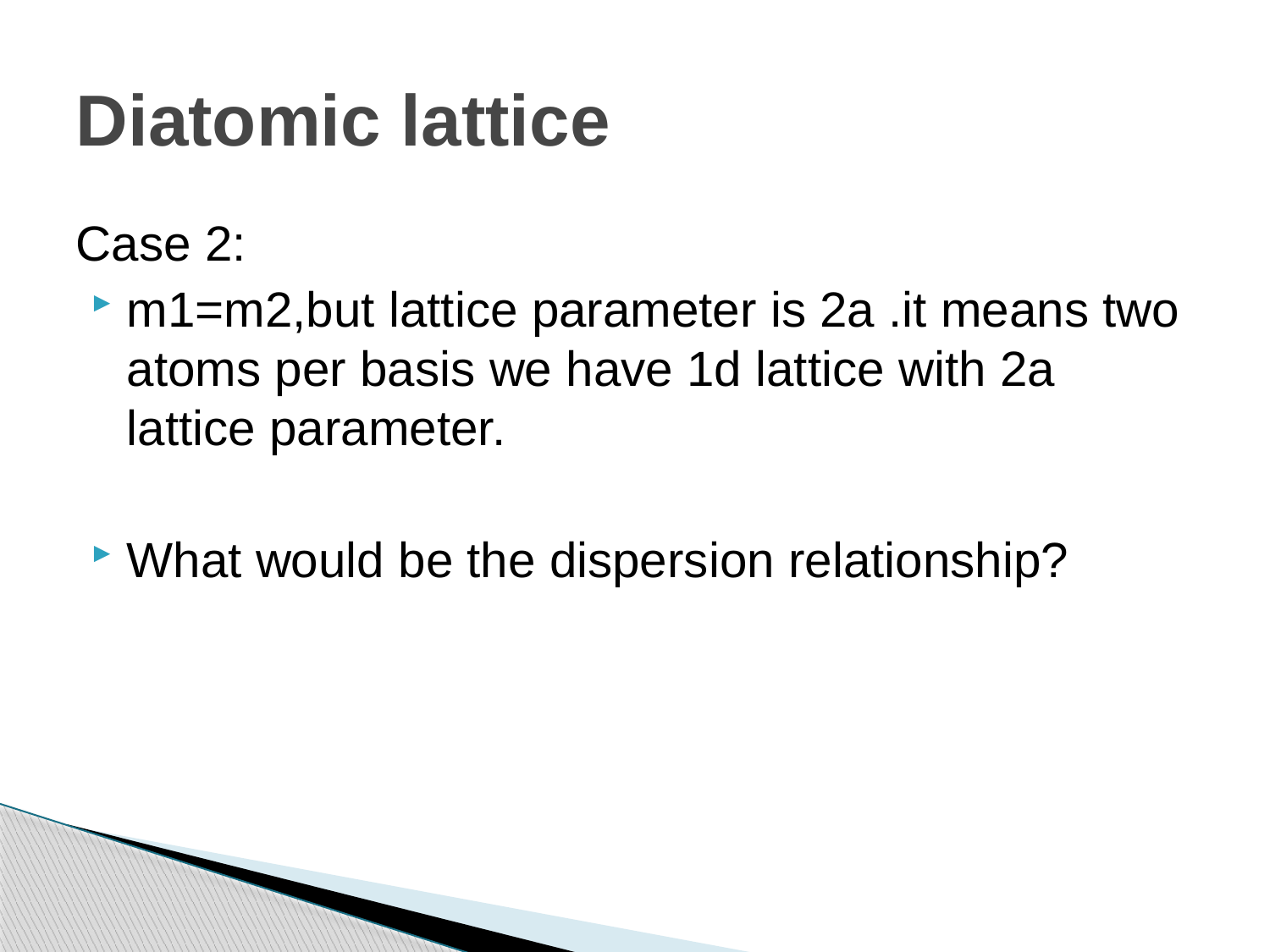

# Diatomic lattice
Case 2:
m1=m2,but lattice parameter is 2a .it means two atoms per basis we have 1d lattice with 2a lattice parameter.

What would be the dispersion relationship?